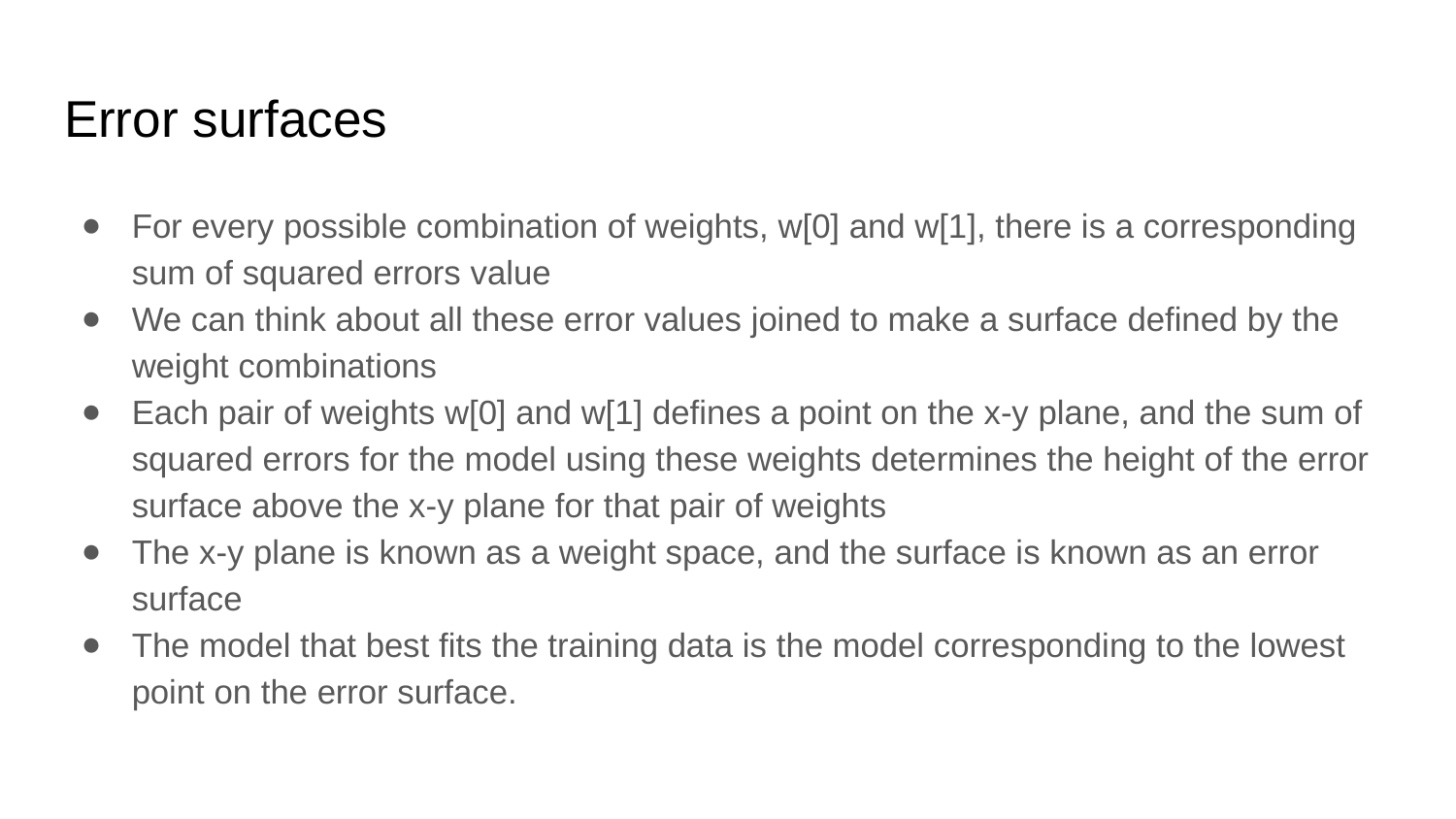

# Error surfaces
For every possible combination of weights, w[0] and w[1], there is a corresponding sum of squared errors value
We can think about all these error values joined to make a surface defined by the weight combinations
Each pair of weights w[0] and w[1] defines a point on the x-y plane, and the sum of squared errors for the model using these weights determines the height of the error surface above the x-y plane for that pair of weights
The x-y plane is known as a weight space, and the surface is known as an error surface
The model that best fits the training data is the model corresponding to the lowest point on the error surface.